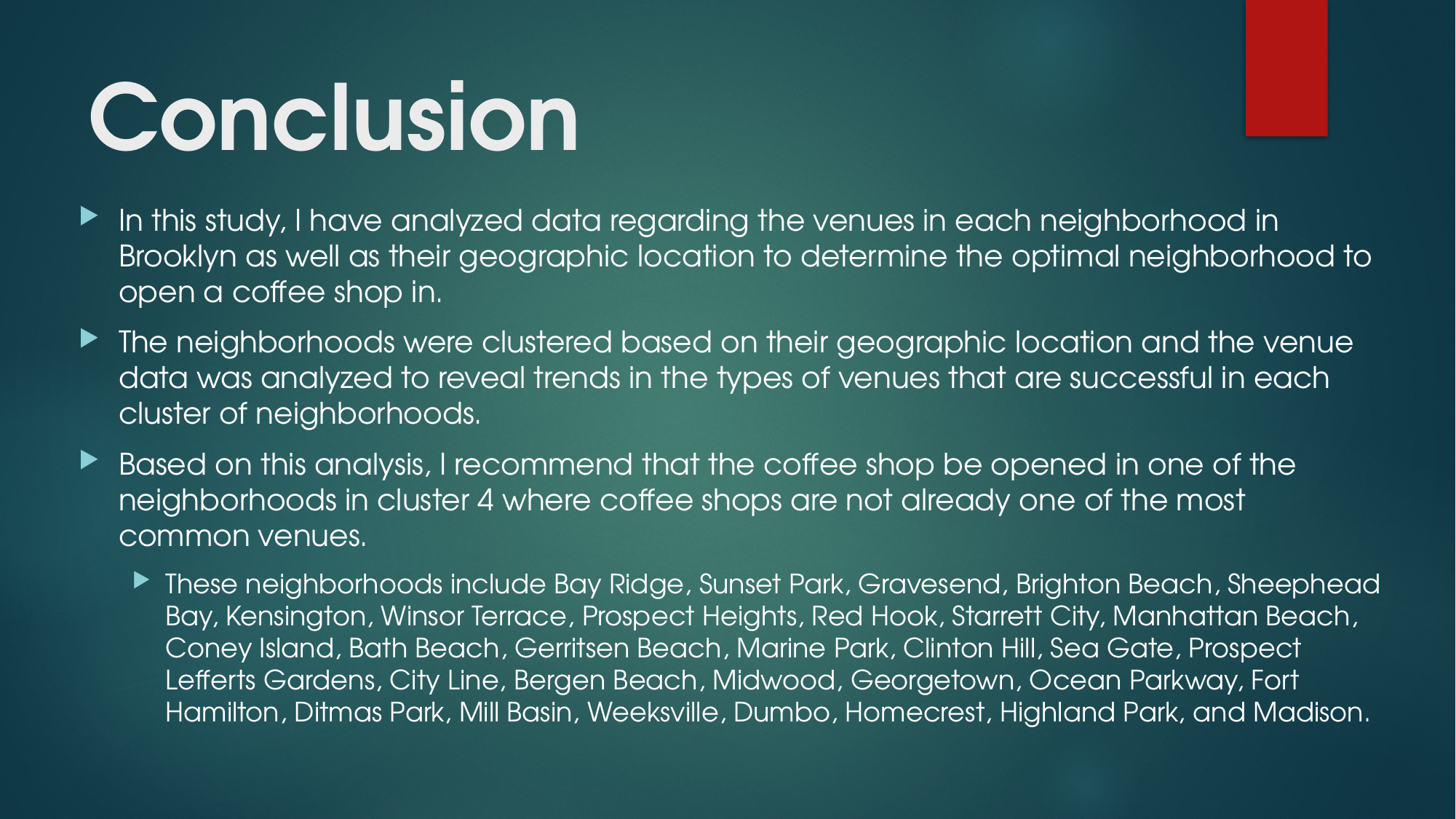

# Conclusion
In this study, I have analyzed data regarding the venues in each neighborhood in Brooklyn as well as their geographic location to determine the optimal neighborhood to open a coffee shop in.
The neighborhoods were clustered based on their geographic location and the venue data was analyzed to reveal trends in the types of venues that are successful in each cluster of neighborhoods.
Based on this analysis, I recommend that the coffee shop be opened in one of the neighborhoods in cluster 4 where coffee shops are not already one of the most common venues.
These neighborhoods include Bay Ridge, Sunset Park, Gravesend, Brighton Beach, Sheephead Bay, Kensington, Winsor Terrace, Prospect Heights, Red Hook, Starrett City, Manhattan Beach, Coney Island, Bath Beach, Gerritsen Beach, Marine Park, Clinton Hill, Sea Gate, Prospect Lefferts Gardens, City Line, Bergen Beach, Midwood, Georgetown, Ocean Parkway, Fort Hamilton, Ditmas Park, Mill Basin, Weeksville, Dumbo, Homecrest, Highland Park, and Madison.